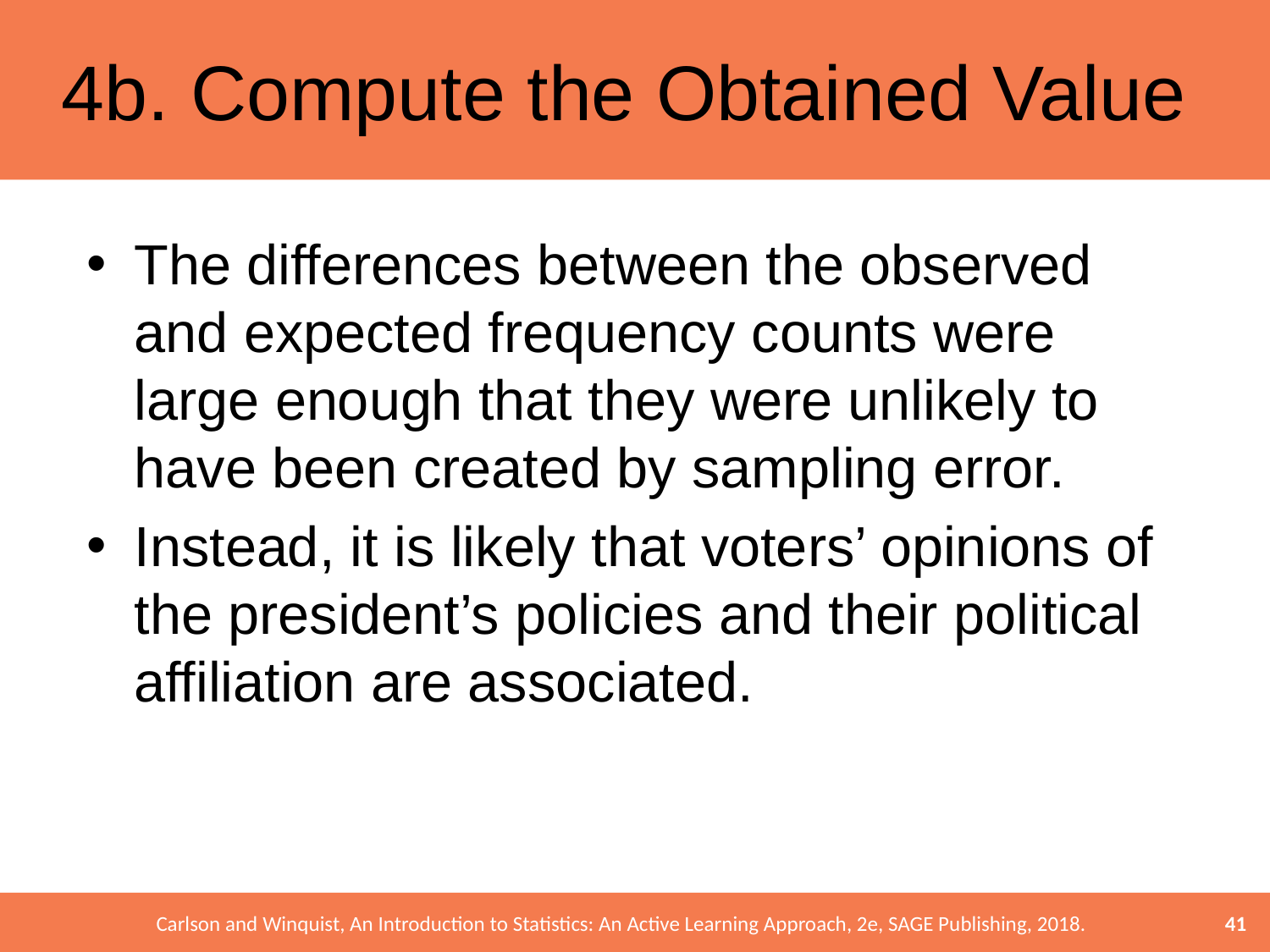

# 4b. Compute the Obtained Value
The differences between the observed and expected frequency counts were large enough that they were unlikely to have been created by sampling error.
Instead, it is likely that voters’ opinions of the president’s policies and their political affiliation are associated.
41
Carlson and Winquist, An Introduction to Statistics: An Active Learning Approach, 2e, SAGE Publishing, 2018.